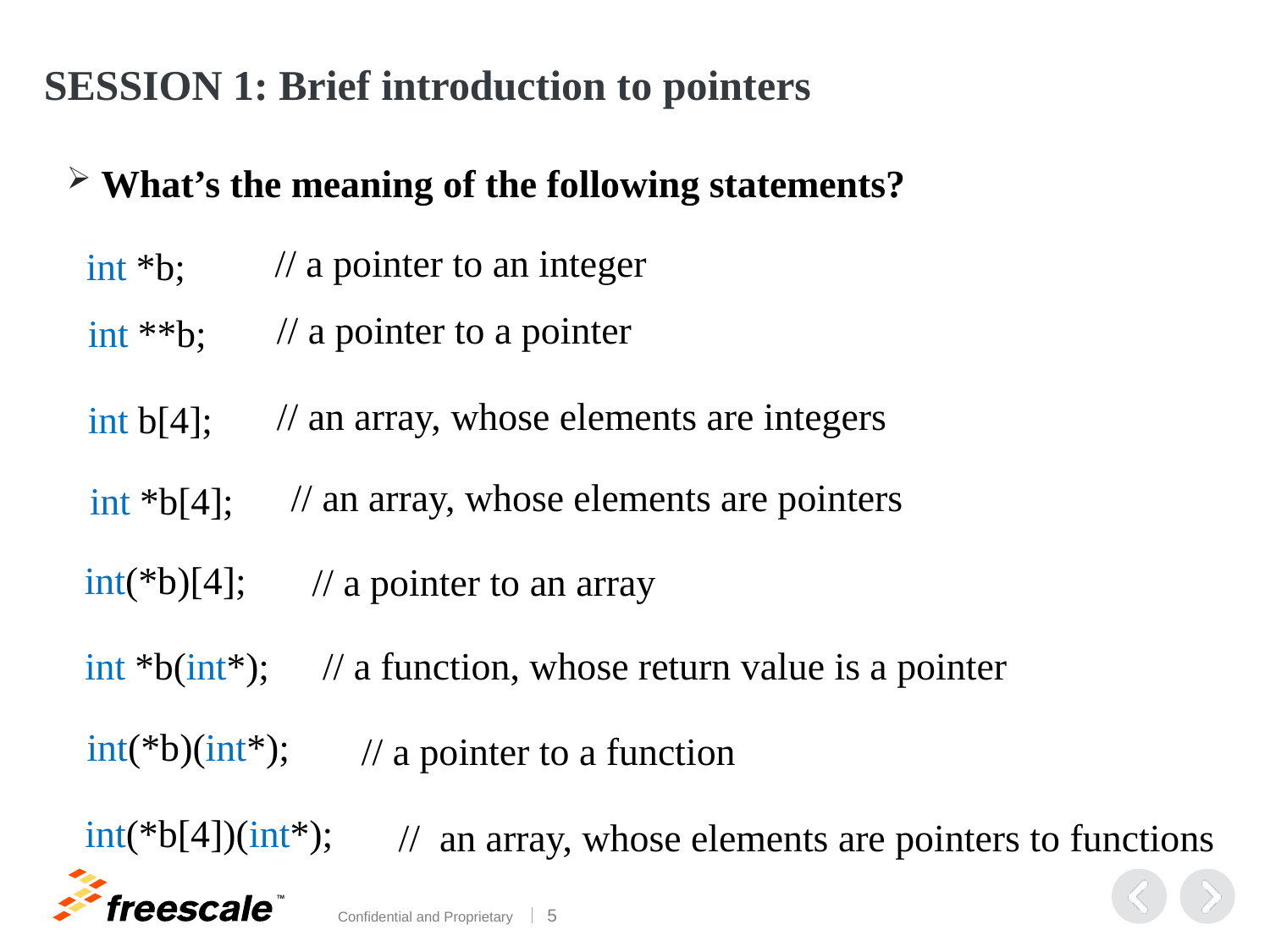

# SESSION 1: Brief introduction to pointers
 What’s the meaning of the following statements?

// a pointer to an integer

int *b;

// a pointer to a pointer

int **b;

// an array, whose elements are integers

int b[4];

// an array, whose elements are pointers

int *b[4];

int(*b)[4];

// a pointer to an array

// a function, whose return value is a pointer

int *b(int*);

int(*b)(int*);

// a pointer to a function

int(*b[4])(int*);

//  an array, whose elements are pointers to functions